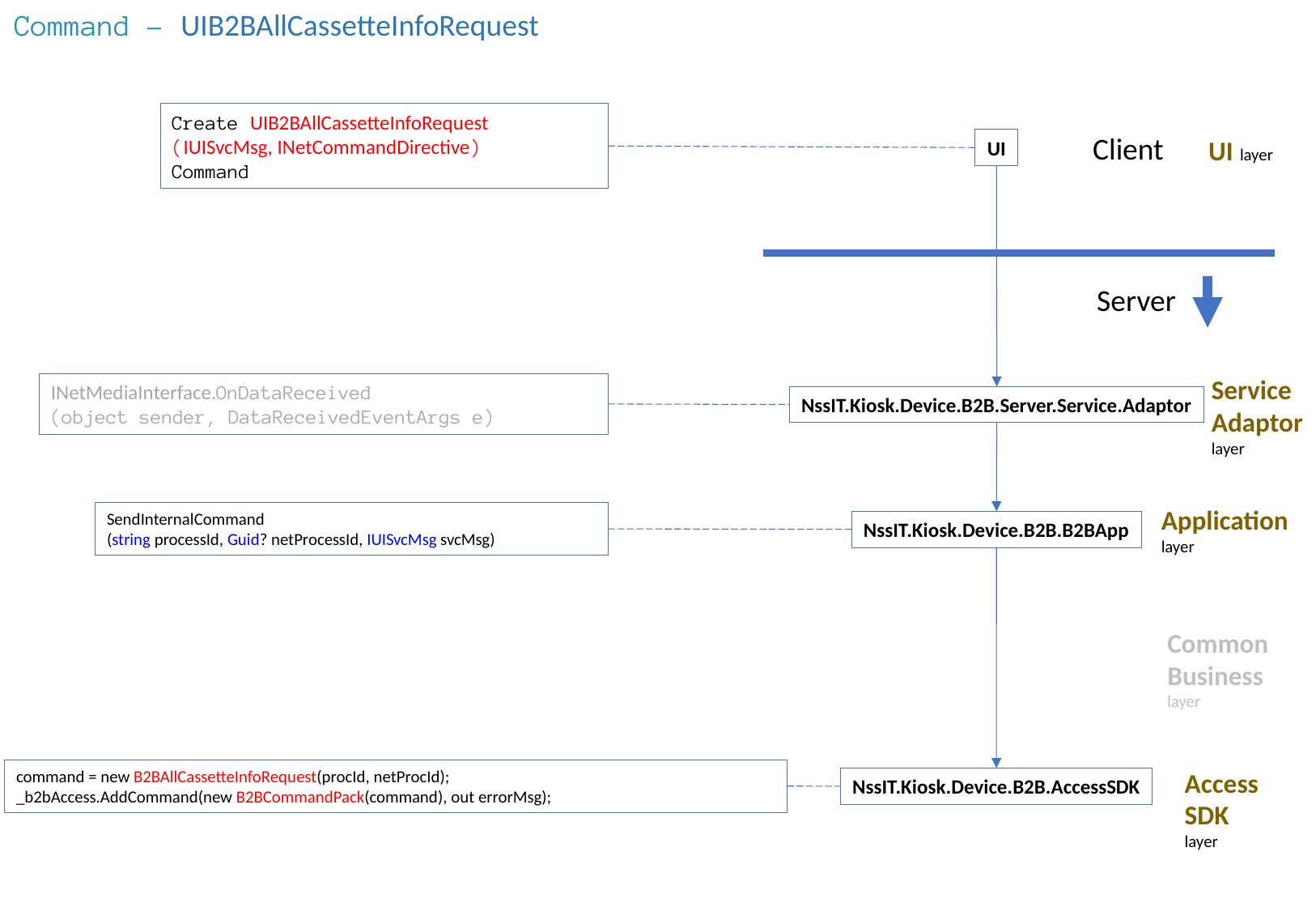

Command - UIB2BAllCassetteInfoRequest
Create UIB2BAllCassetteInfoRequest
(IUISvcMsg, INetCommandDirective)
Command
Client
UI layer
UI
Server
Service Adaptor
layer
INetMediaInterface.OnDataReceived
(object sender, DataReceivedEventArgs e)
NssIT.Kiosk.Device.B2B.Server.Service.Adaptor
Application
layer
SendInternalCommand
(string processId, Guid? netProcessId, IUISvcMsg svcMsg)
NssIT.Kiosk.Device.B2B.B2BApp
Common Business
layer
command = new B2BAllCassetteInfoRequest(procId, netProcId);
_b2bAccess.AddCommand(new B2BCommandPack(command), out errorMsg);
Access SDK
layer
NssIT.Kiosk.Device.B2B.AccessSDK